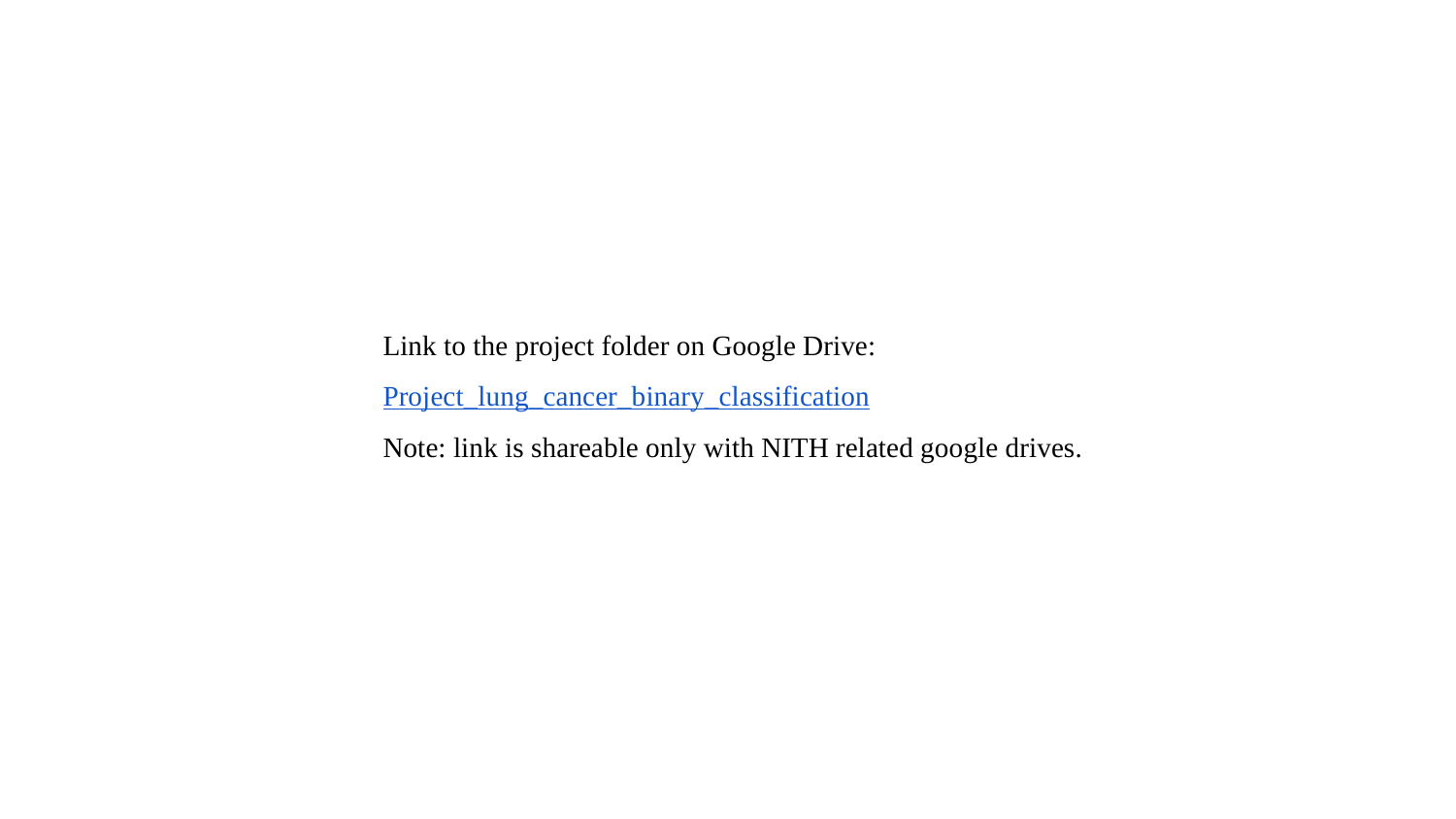

Link to the project folder on Google Drive:
Project_lung_cancer_binary_classification
Note: link is shareable only with NITH related google drives.